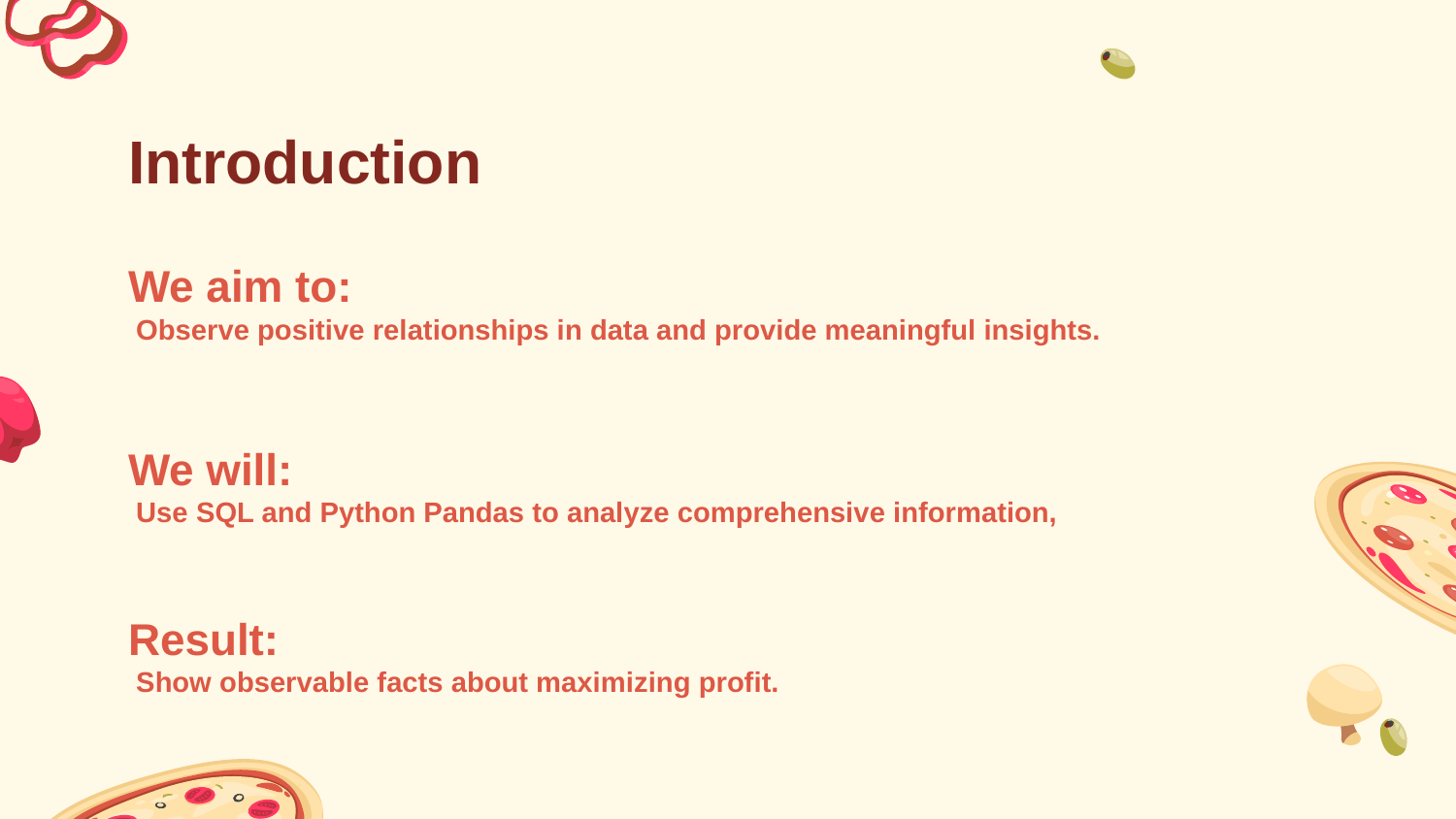

# Introduction
We aim to:
 Observe positive relationships in data and provide meaningful insights.
We will:
 Use SQL and Python Pandas to analyze comprehensive information,
Result:
 Show observable facts about maximizing profit.